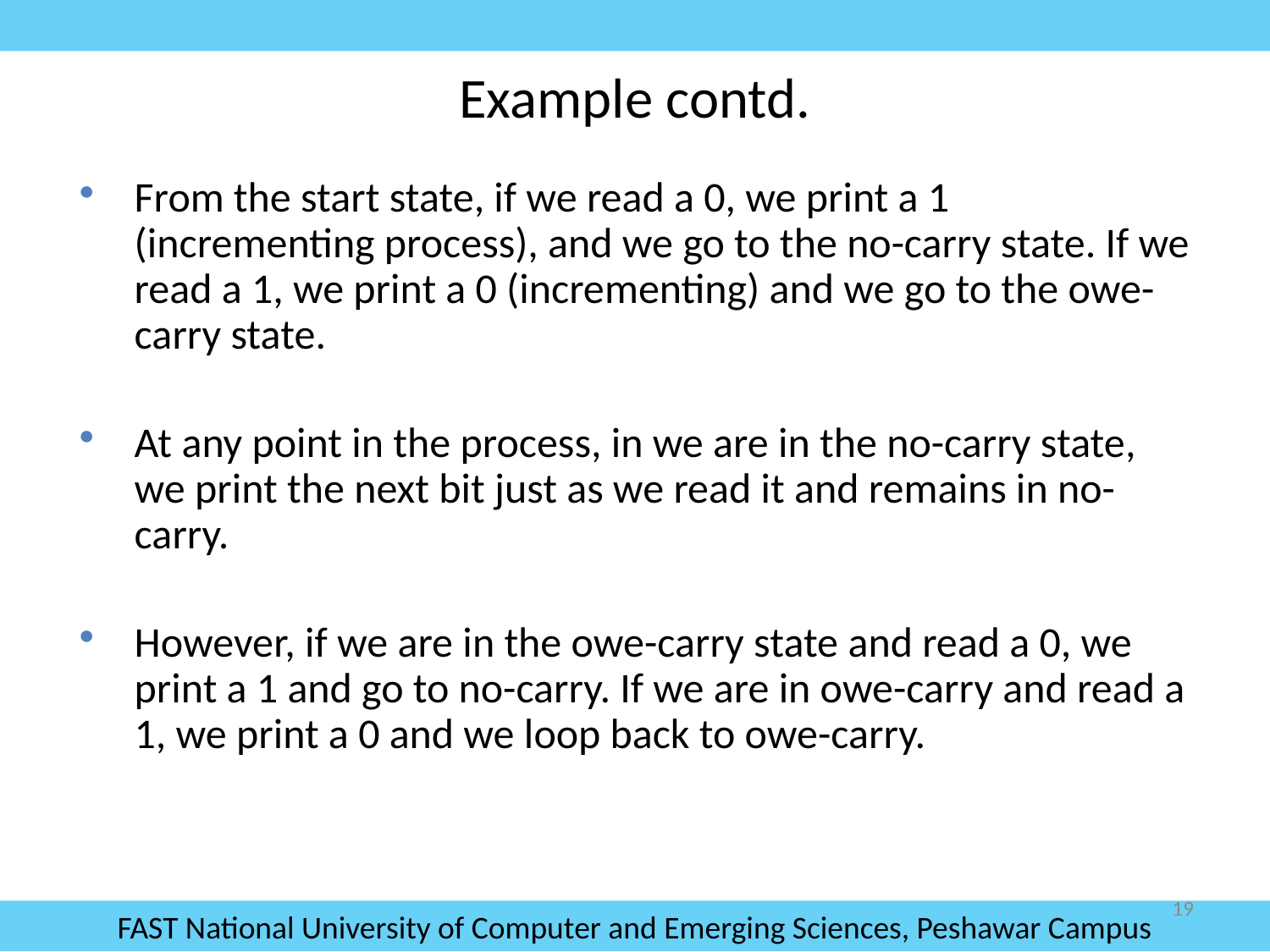

# Example contd.
From the start state, if we read a 0, we print a 1 (incrementing process), and we go to the no-carry state. If we read a 1, we print a 0 (incrementing) and we go to the owe-carry state.

At any point in the process, in we are in the no-carry state, we print the next bit just as we read it and remains in no-carry.

However, if we are in the owe-carry state and read a 0, we print a 1 and go to no-carry. If we are in owe-carry and read a 1, we print a 0 and we loop back to owe-carry.
19